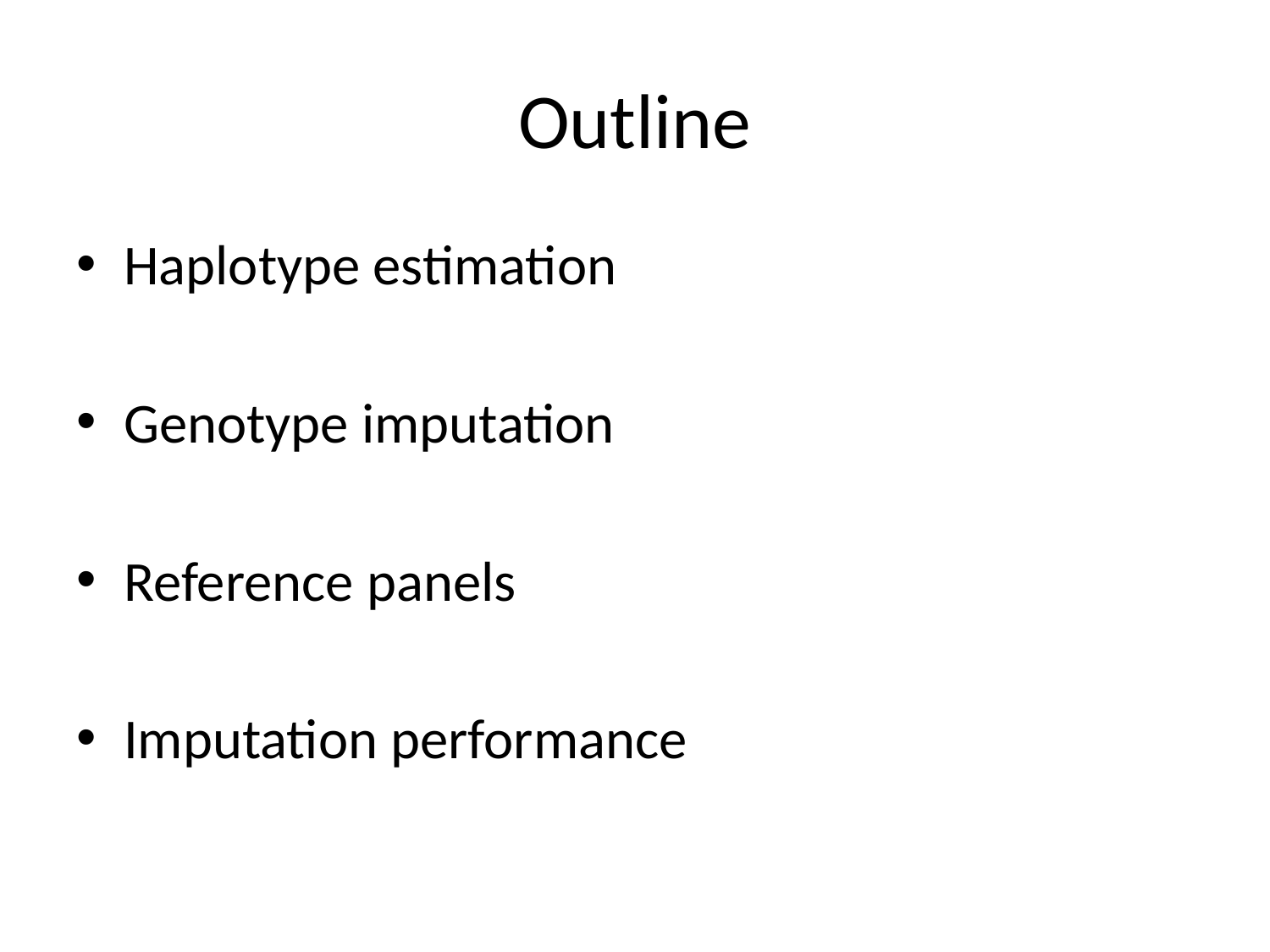

# Outline
Haplotype estimation

Genotype imputation

Reference panels

Imputation performance